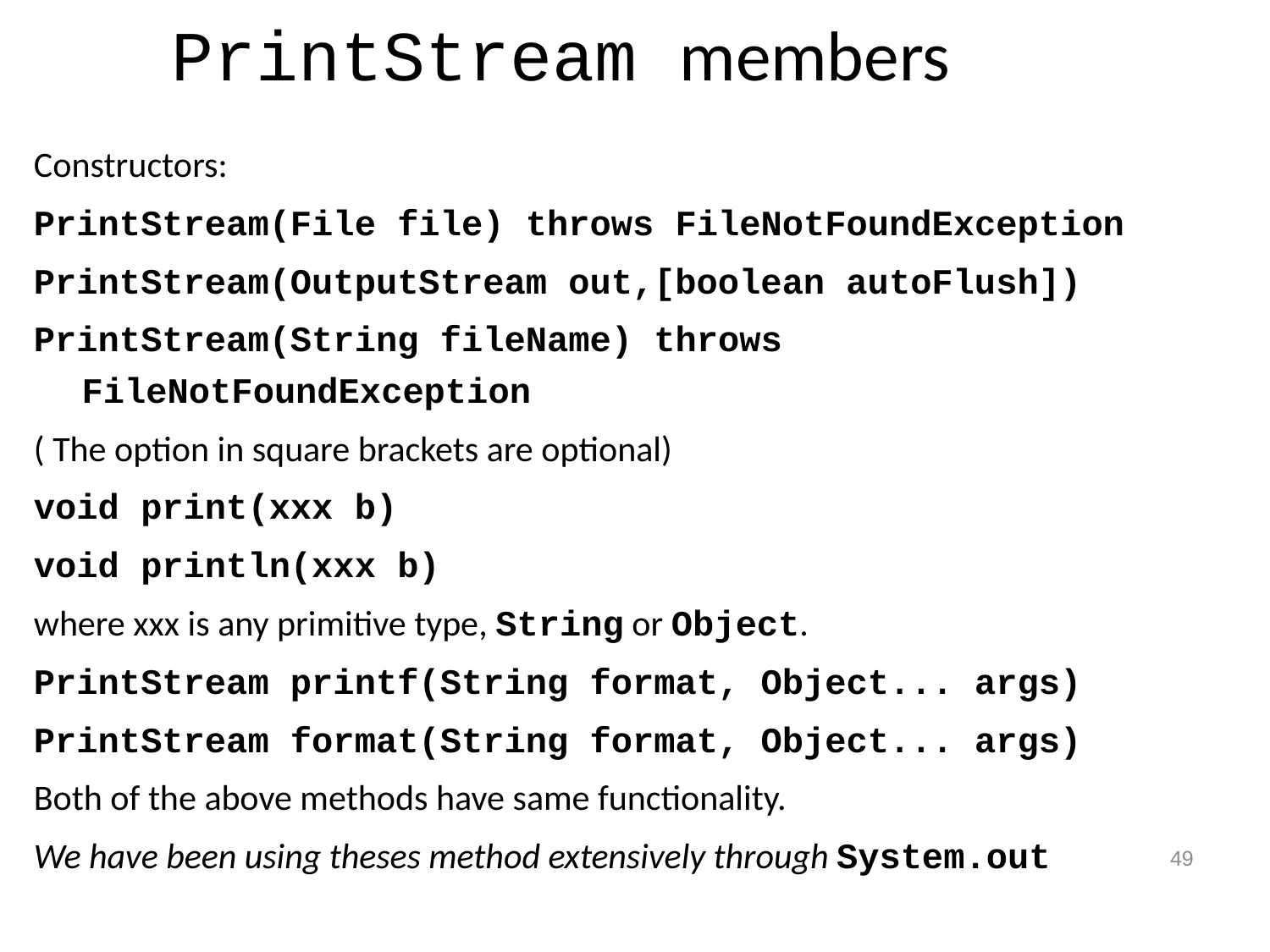

# PrintStream members
Constructors:
PrintStream(File file) throws FileNotFoundException
PrintStream(OutputStream out,[boolean autoFlush])
PrintStream(String fileName) throws FileNotFoundException
( The option in square brackets are optional)
void print(xxx b)
void println(xxx b)
where xxx is any primitive type, String or Object.
PrintStream printf(String format, Object... args)
PrintStream format(String format, Object... args)
Both of the above methods have same functionality.
We have been using theses method extensively through System.out
49